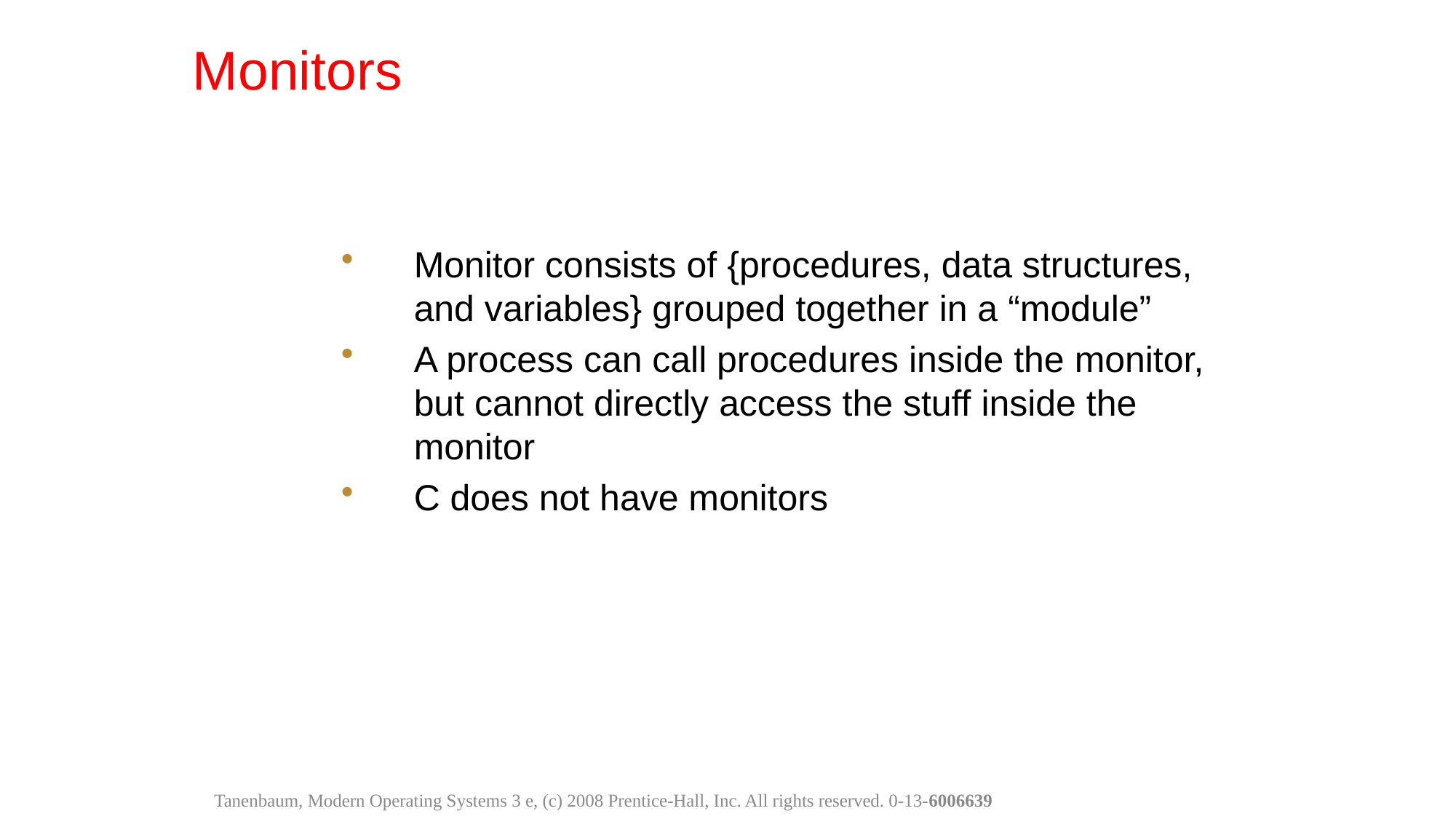

Monitors

Monitor consists of {procedures, data structures, and variables} grouped together in a “module”
A process can call procedures inside the monitor, but cannot directly access the stuff inside the monitor
C does not have monitors

Tanenbaum, Modern Operating Systems 3 e, (c) 2008 Prentice-Hall, Inc. All rights reserved. 0-13-6006639